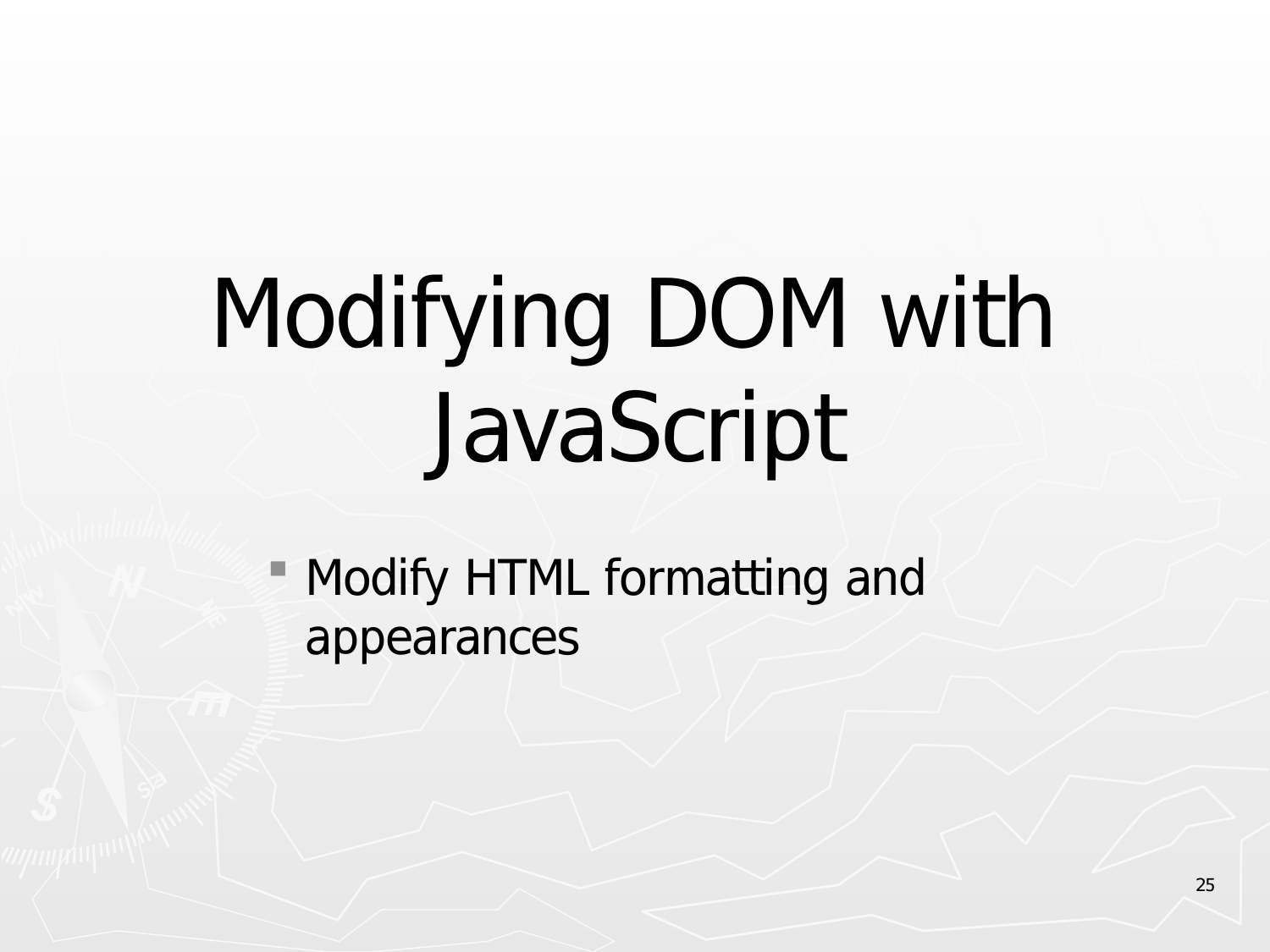

# Modifying DOM with JavaScript
Modify HTML formatting and appearances
25